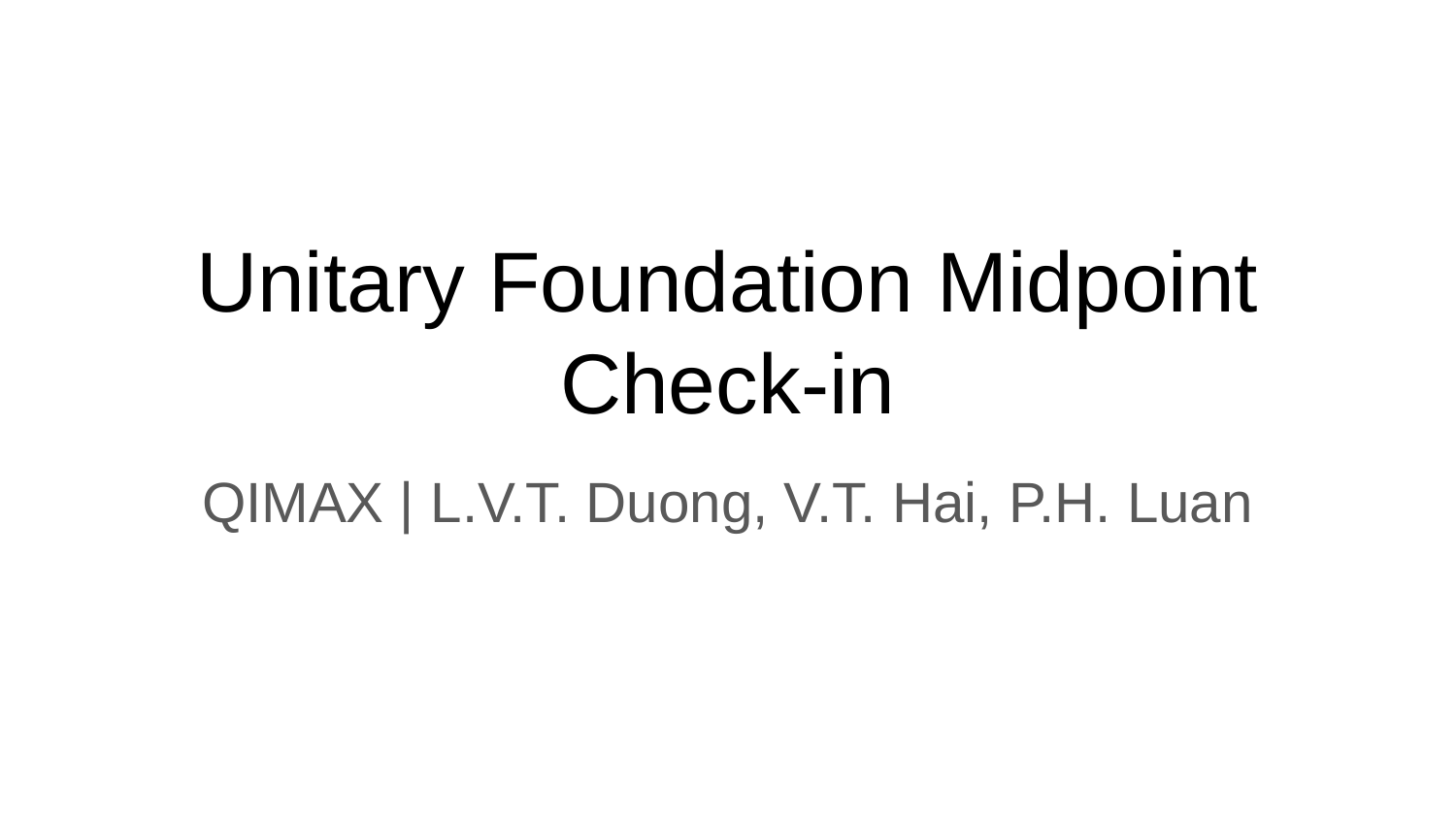

# Unitary Foundation Midpoint Check-in
QIMAX | L.V.T. Duong, V.T. Hai, P.H. Luan